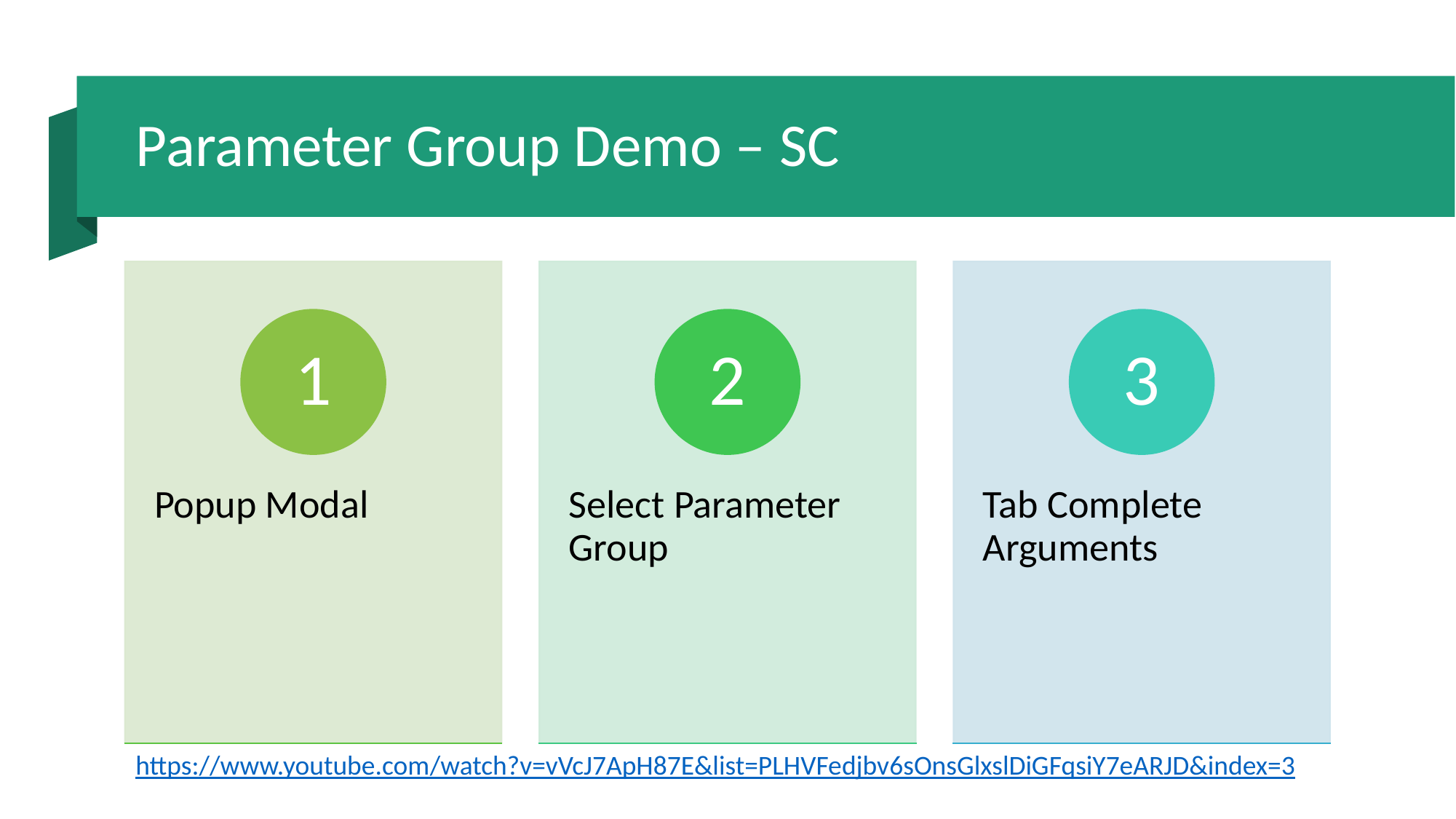

# Parameter Group Demo – SC

Popup Modal
1
Select Parameter Group
2
Tab Complete Arguments
3
https://www.youtube.com/watch?v=vVcJ7ApH87E&list=PLHVFedjbv6sOnsGlxslDiGFqsiY7eARJD&index=3
12